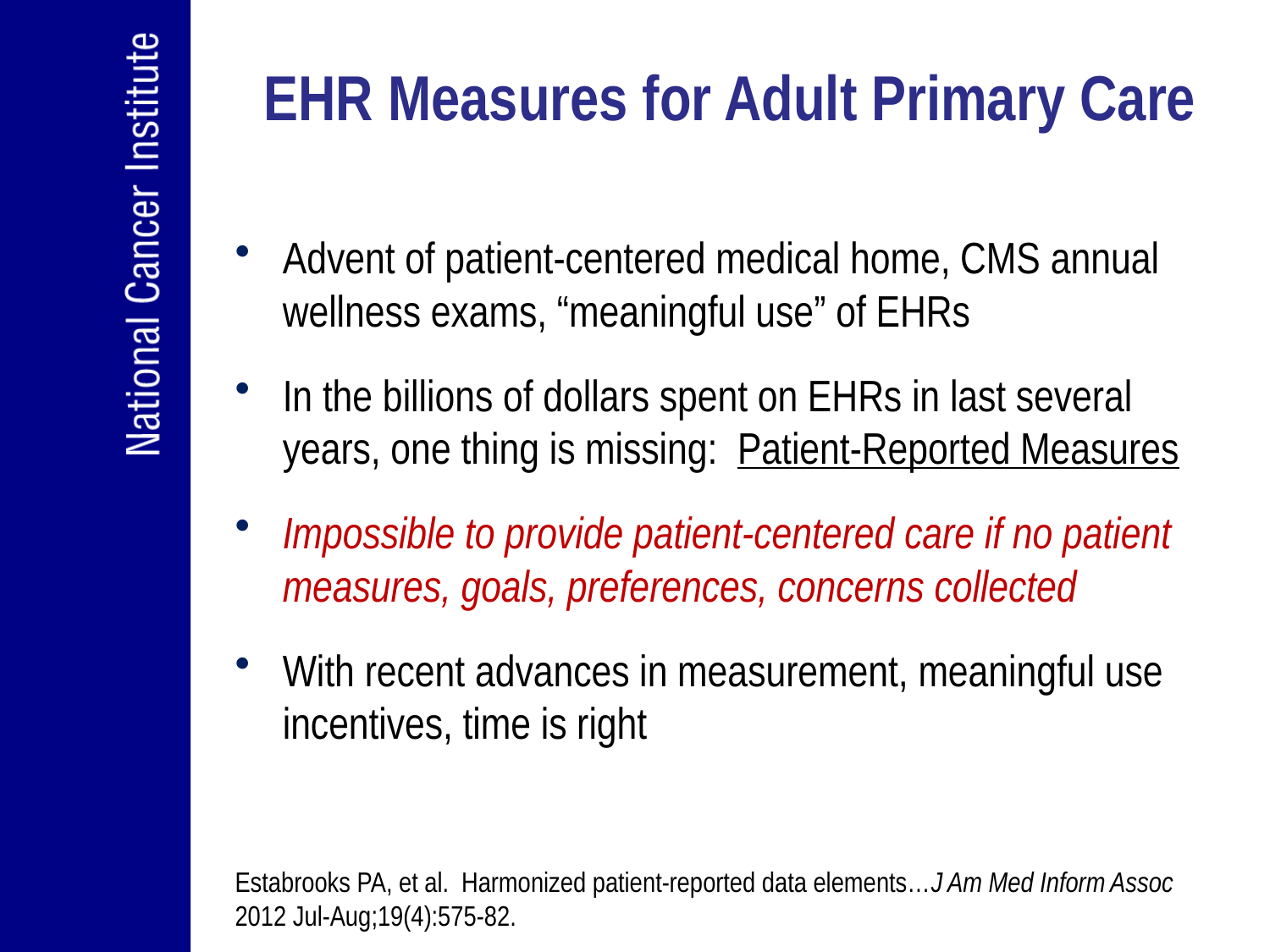

# EHR Measures for Adult Primary Care
Advent of patient-centered medical home, CMS annual wellness exams, “meaningful use” of EHRs
In the billions of dollars spent on EHRs in last several years, one thing is missing:  Patient-Reported Measures
Impossible to provide patient-centered care if no patient measures, goals, preferences, concerns collected
With recent advances in measurement, meaningful use incentives, time is right

Estabrooks PA, et al.  Harmonized patient-reported data elements…J Am Med Inform Assoc 2012 Jul-Aug;19(4):575-82.